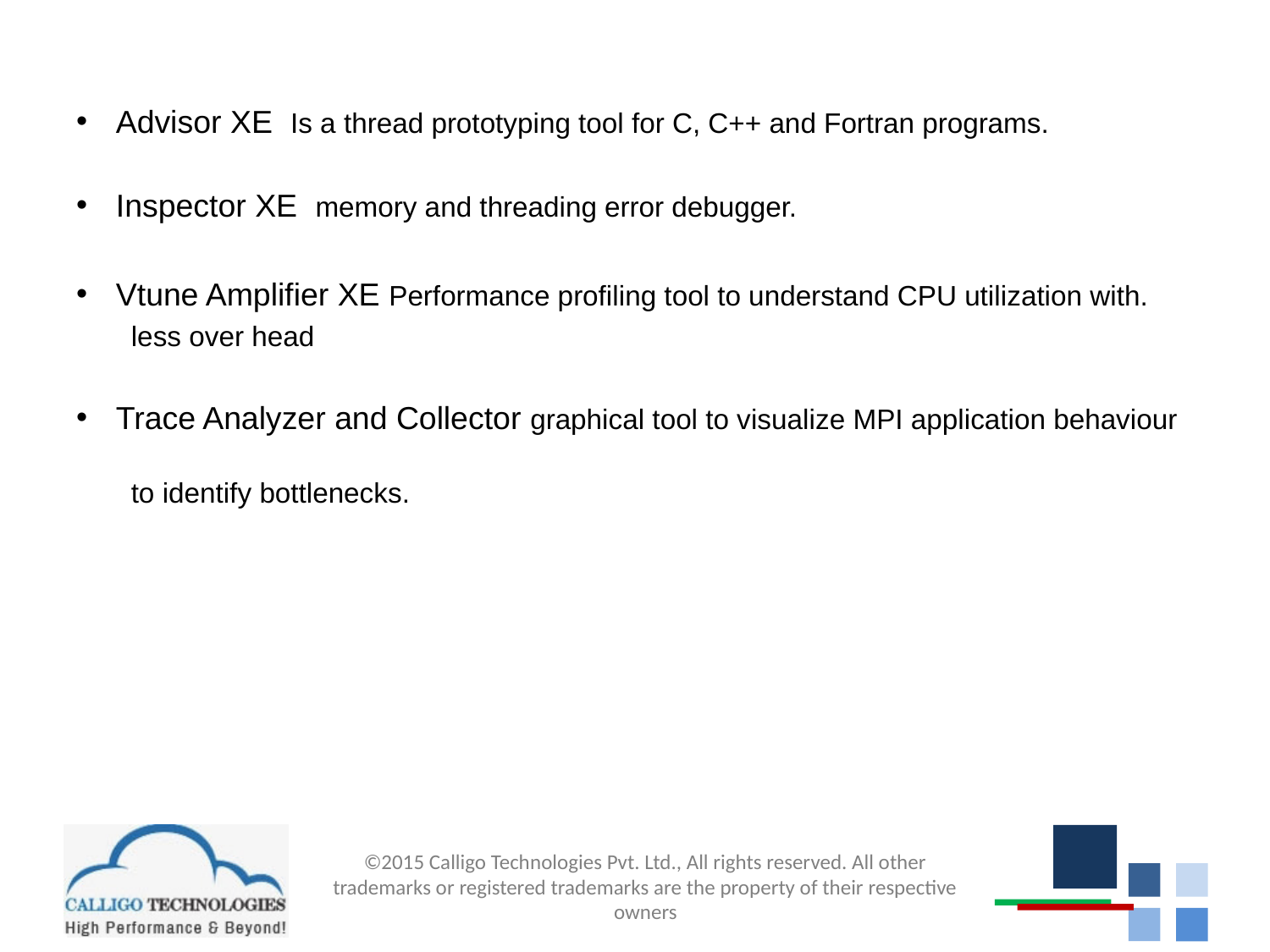

# Components of Parallel Studio XE (Cont..)
Advisor XE  Is a thread prototyping tool for C, C++ and Fortran programs.

Inspector XE  memory and threading error debugger.

Vtune Amplifier XE Performance profiling tool to understand CPU utilization with.
       less over head

Trace Analyzer and Collector graphical tool to visualize MPI application behaviour
       to identify bottlenecks.